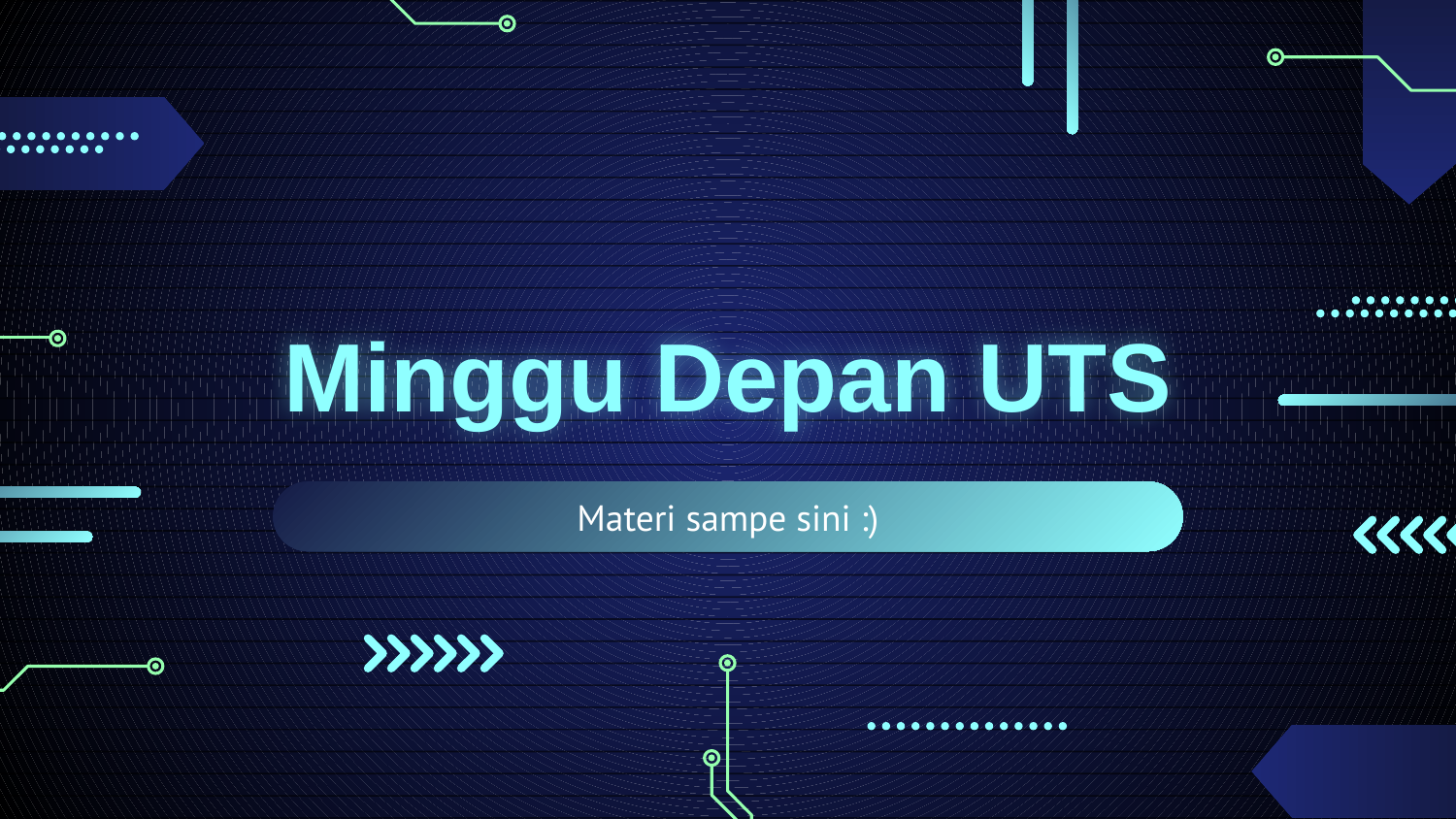

# Minggu Depan UTS

Materi sampe sini :)